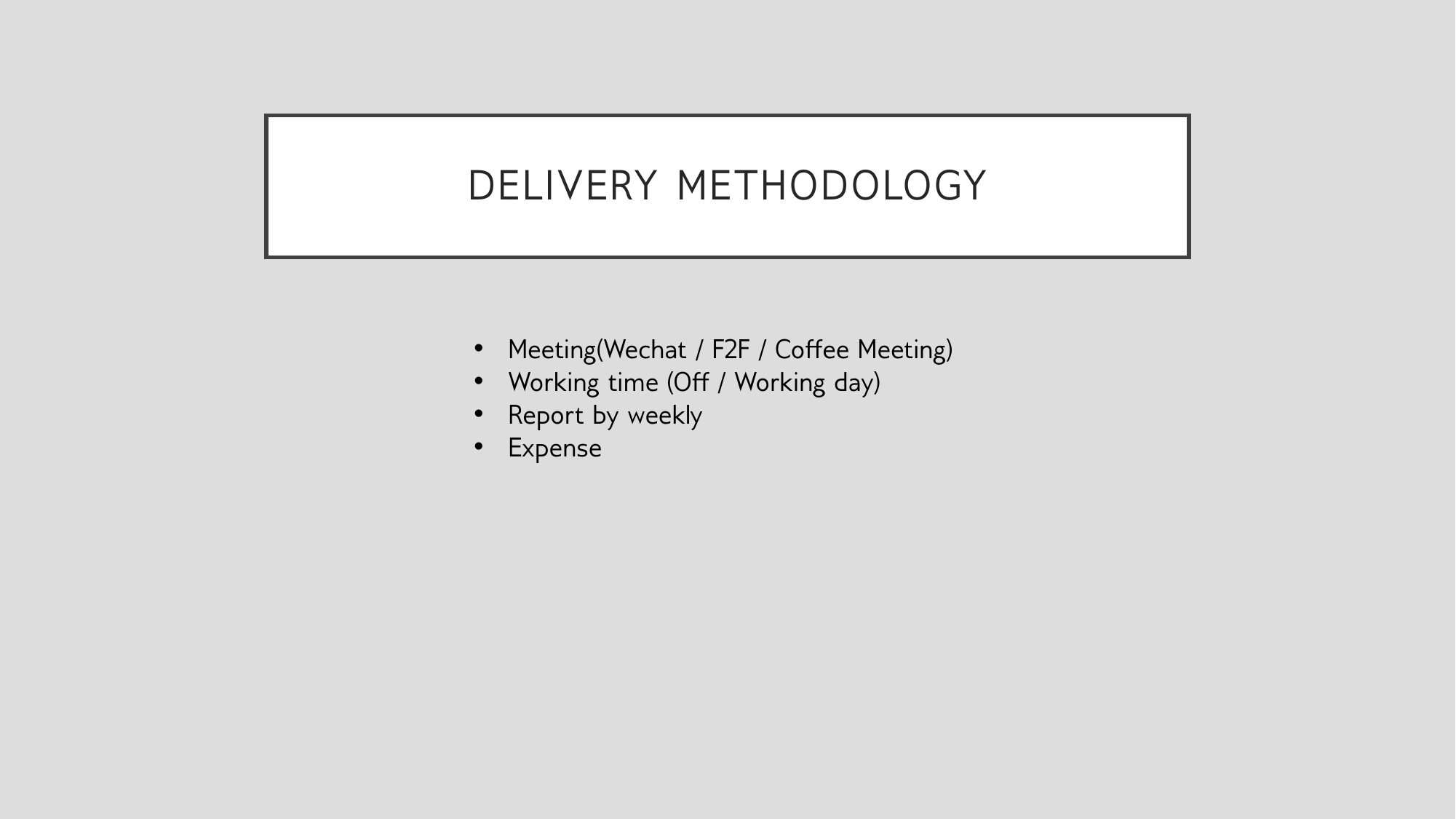

# Delivery methodology
Meeting(Wechat / F2F / Coffee Meeting)
Working time (Off / Working day)
Report by weekly
Expense